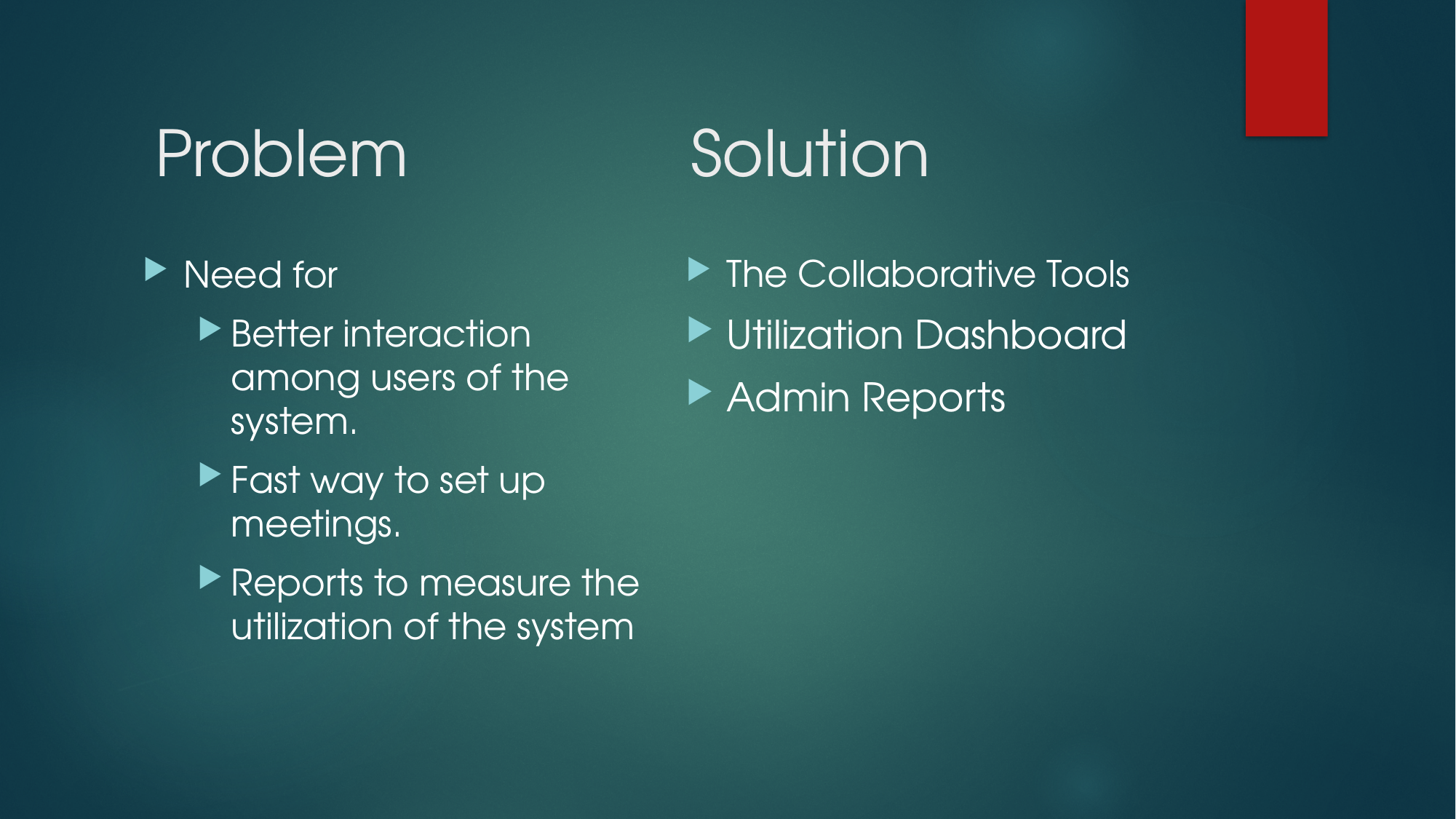

# Problem                Solution
The Collaborative Tools
Utilization Dashboard
Admin Reports

Need for
Better interaction among users of the system.
Fast way to set up meetings.
Reports to measure the utilization of the system